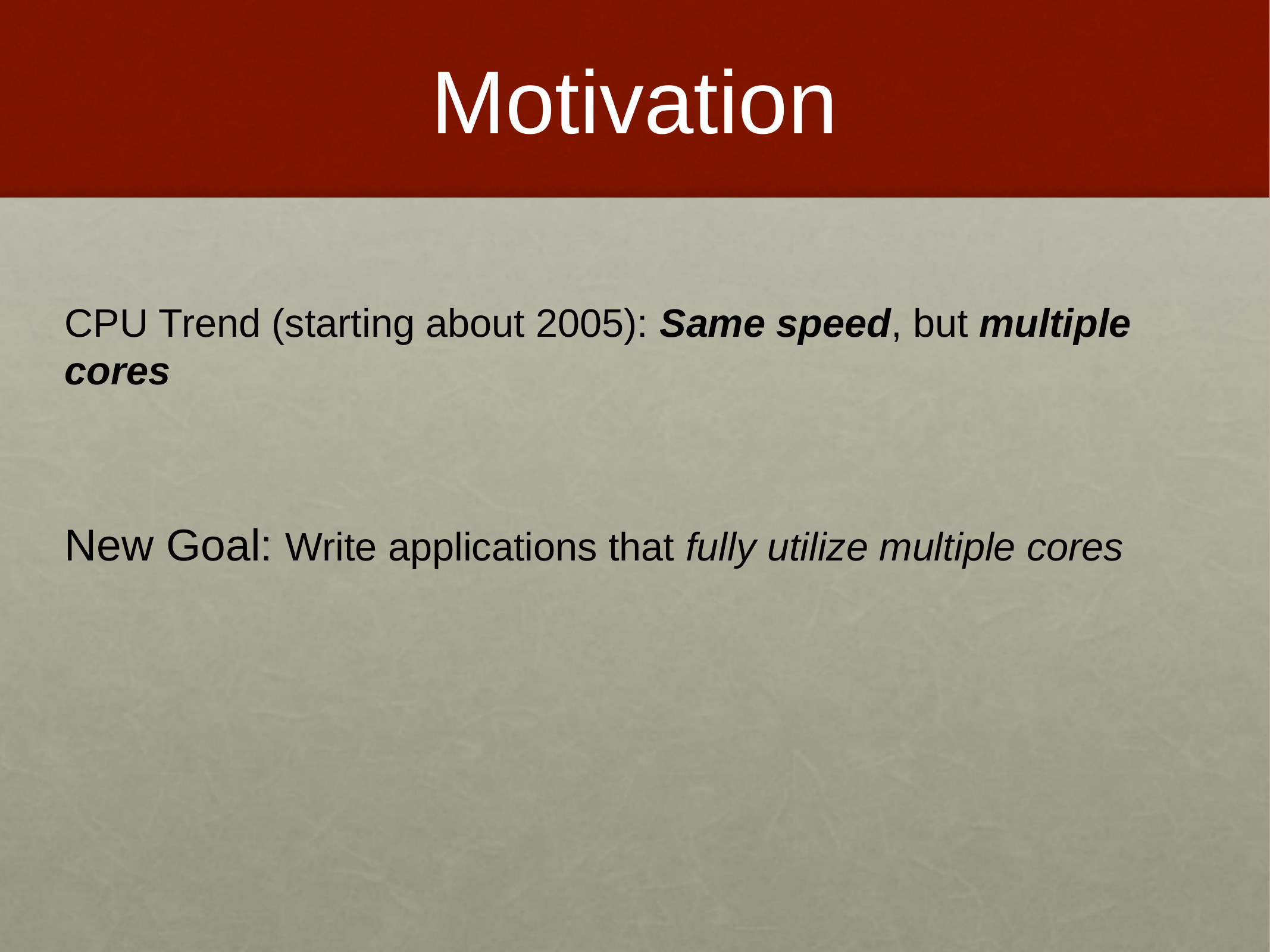

# Motivation

CPU Trend (starting about 2005): Same speed, but multiple cores

New Goal: Write applications that fully utilize multiple cores